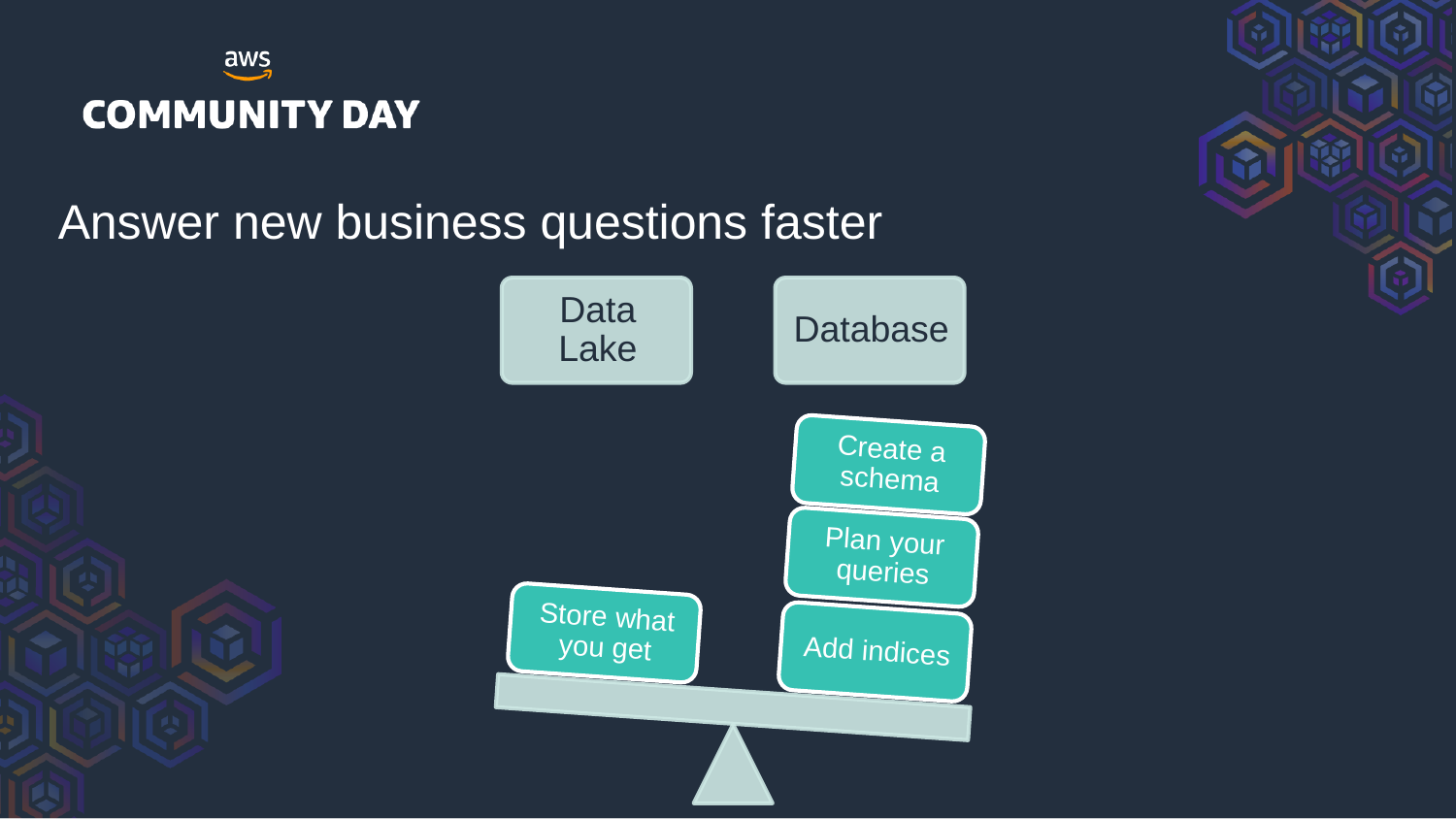

Answer new business questions faster
Data Lake
Database
Add indices
Plan your queries
Create a schema
Store what you get